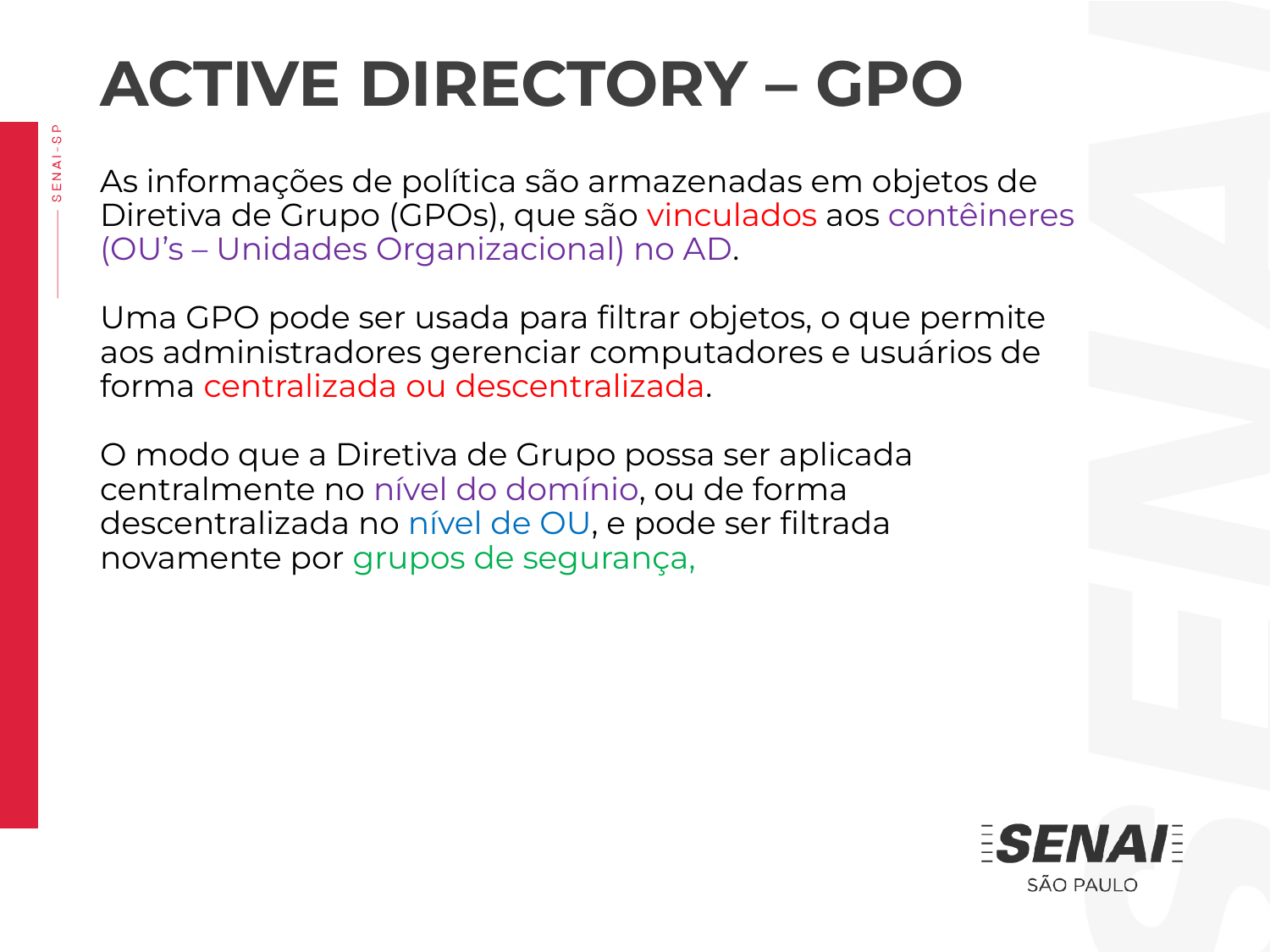

ACTIVE DIRECTORY – GPO
As informações de política são armazenadas em objetos de Diretiva de Grupo (GPOs), que são vinculados aos contêineres (OU’s – Unidades Organizacional) no AD.
Uma GPO pode ser usada para filtrar objetos, o que permite aos administradores gerenciar computadores e usuários de forma centralizada ou descentralizada.

O modo que a Diretiva de Grupo possa ser aplicada centralmente no nível do domínio, ou de forma descentralizada no nível de OU, e pode ser filtrada novamente por grupos de segurança,